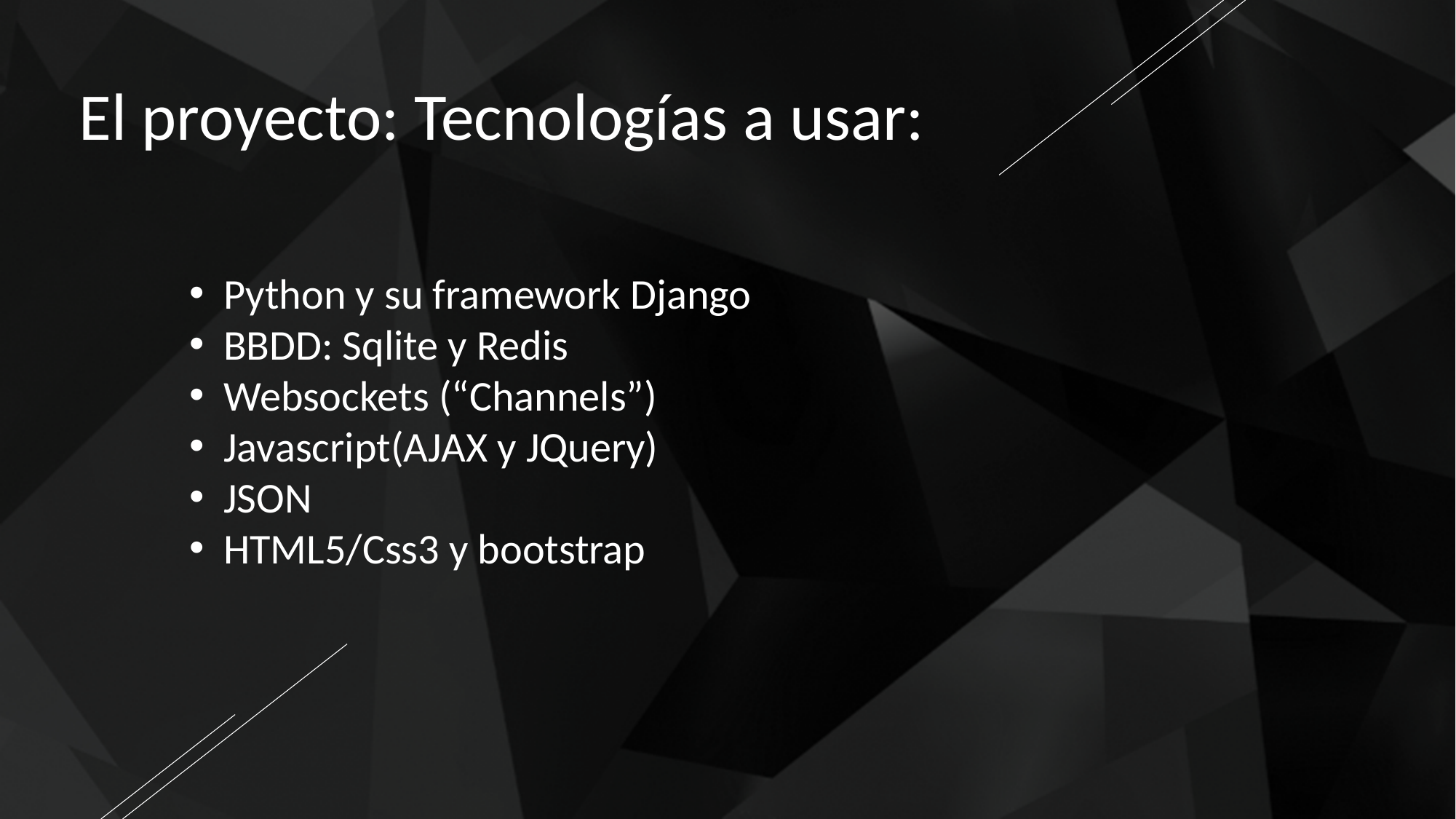

El proyecto: Tecnologías a usar:
Python y su framework Django
BBDD: Sqlite y Redis
Websockets (“Channels”)
Javascript(AJAX y JQuery)
JSON
HTML5/Css3 y bootstrap